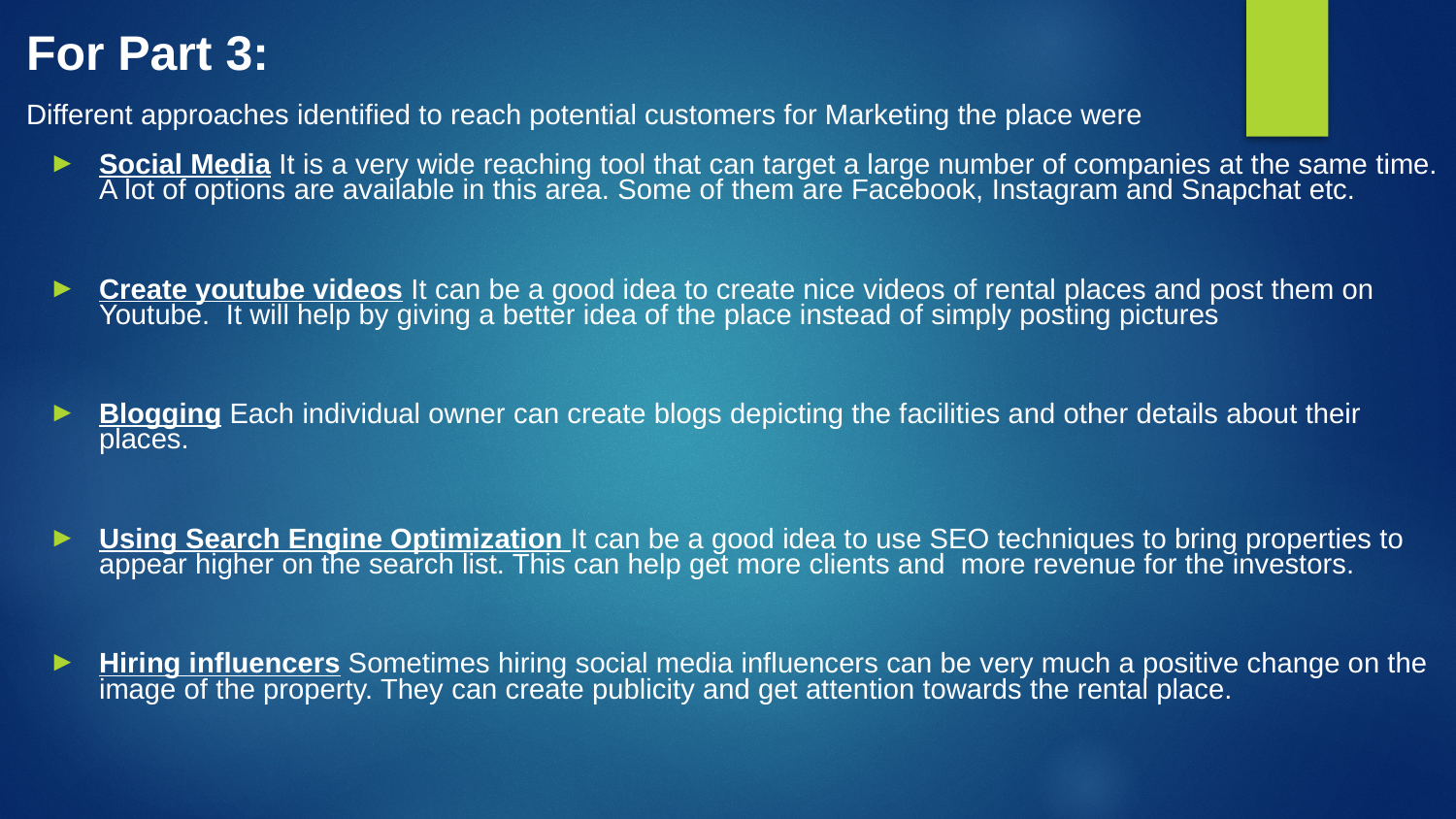

For Part 3:
Different approaches identified to reach potential customers for Marketing the place were
Social Media It is a very wide reaching tool that can target a large number of companies at the same time. A lot of options are available in this area. Some of them are Facebook, Instagram and Snapchat etc.

Create youtube videos It can be a good idea to create nice videos of rental places and post them on Youtube.  It will help by giving a better idea of the place instead of simply posting pictures

Blogging Each individual owner can create blogs depicting the facilities and other details about their places.

Using Search Engine Optimization It can be a good idea to use SEO techniques to bring properties to appear higher on the search list. This can help get more clients and  more revenue for the investors.

Hiring influencers Sometimes hiring social media influencers can be very much a positive change on the image of the property. They can create publicity and get attention towards the rental place.